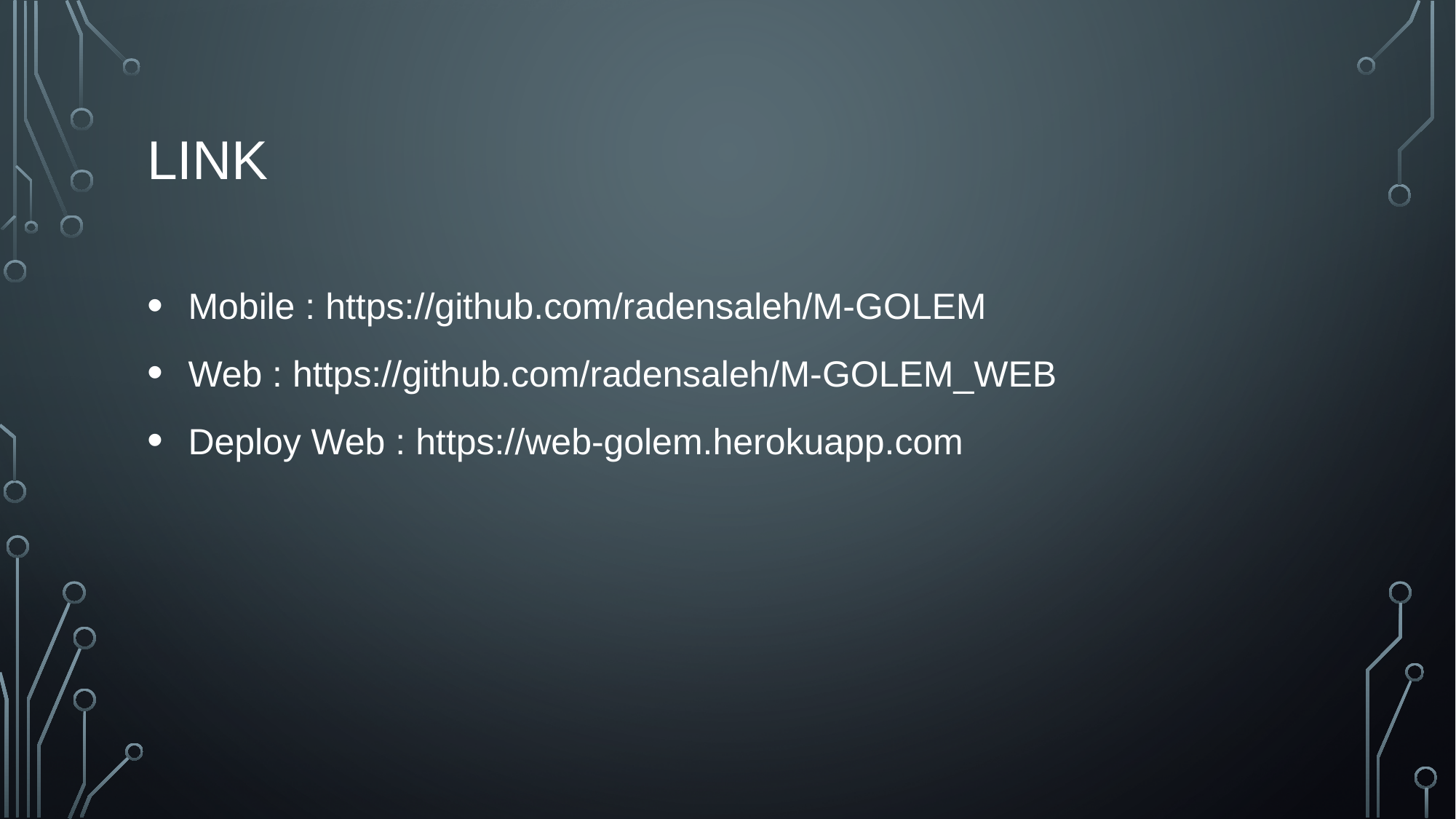

# LINK
Mobile : https://github.com/radensaleh/M-GOLEM
Web : https://github.com/radensaleh/M-GOLEM_WEB
Deploy Web : https://web-golem.herokuapp.com